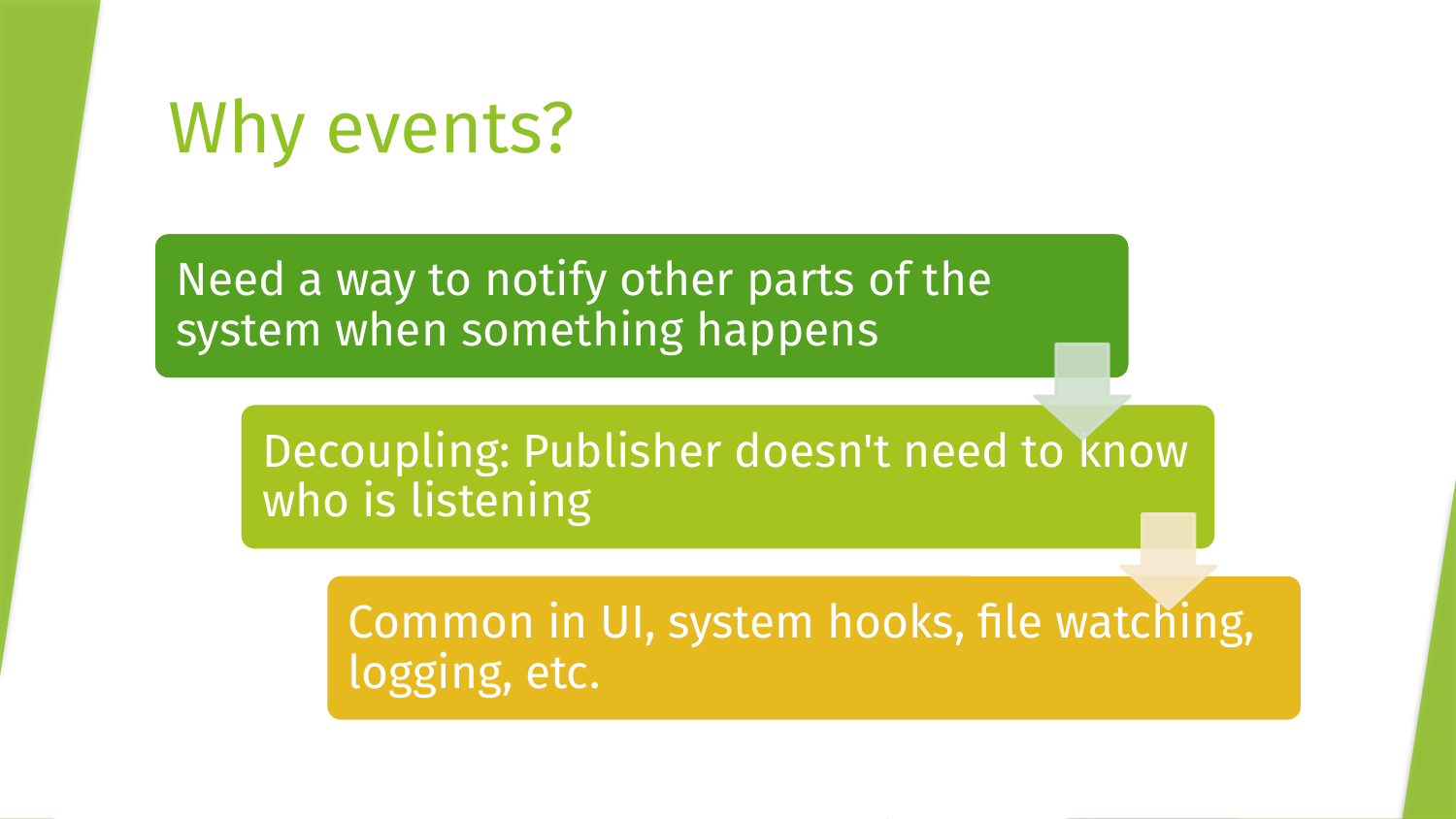

# Why events?
Need a way to notify other parts of the system when something happens
Decoupling: Publisher doesn't need to know who is listening
Common in UI, system hooks, file watching, logging, etc.